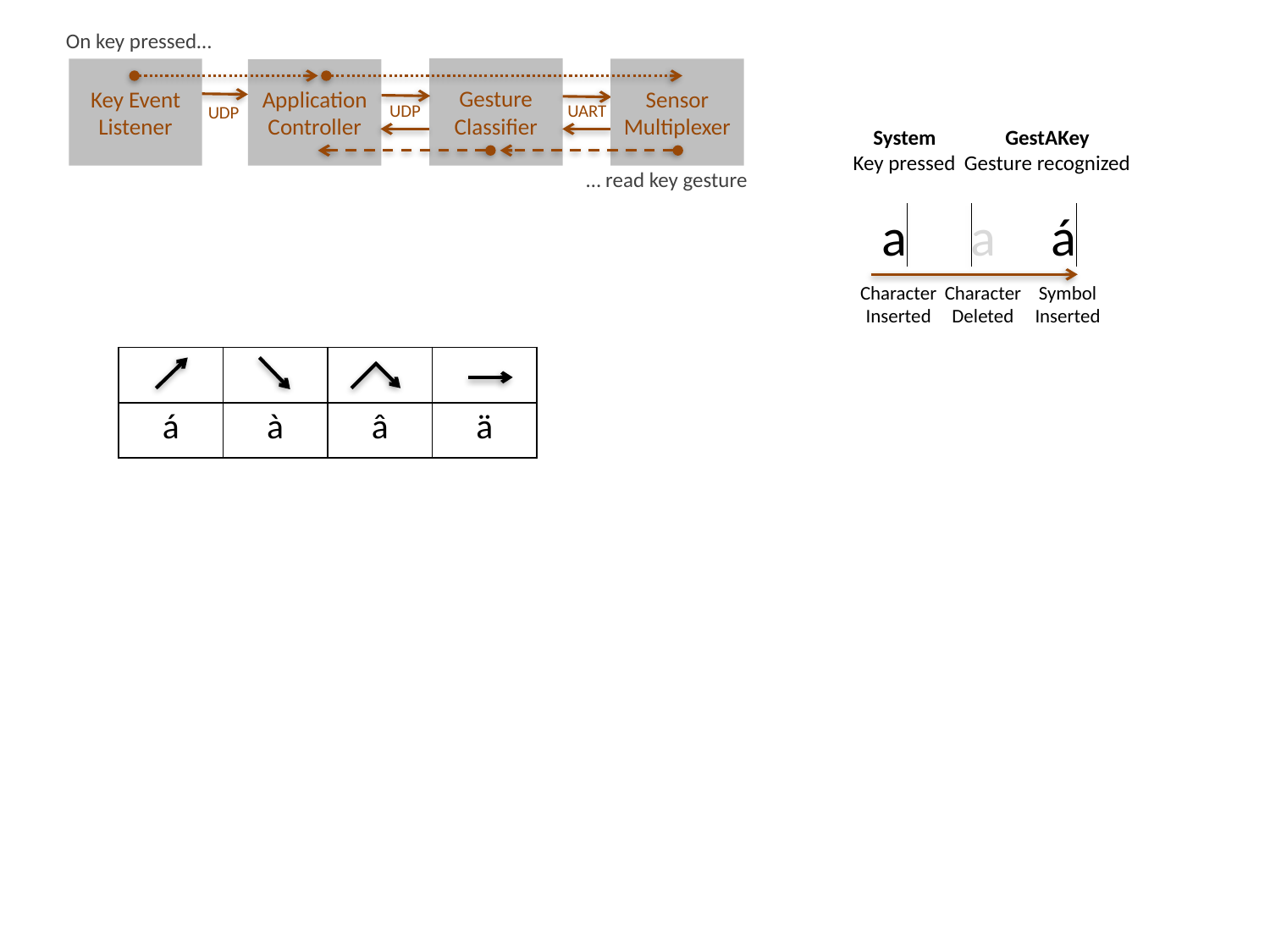

On key pressed…
Gesture Classifier
Key Event Listener
Sensor Multiplexer
Application Controller
UDP
UART
UDP
System
Key pressed
GestAKey
Gesture recognized
… read key gesture
a
a
á
Character
Inserted
Character
Deleted
Symbol Inserted
|  |  |  |  |
| --- | --- | --- | --- |
| á | à | â | ä |